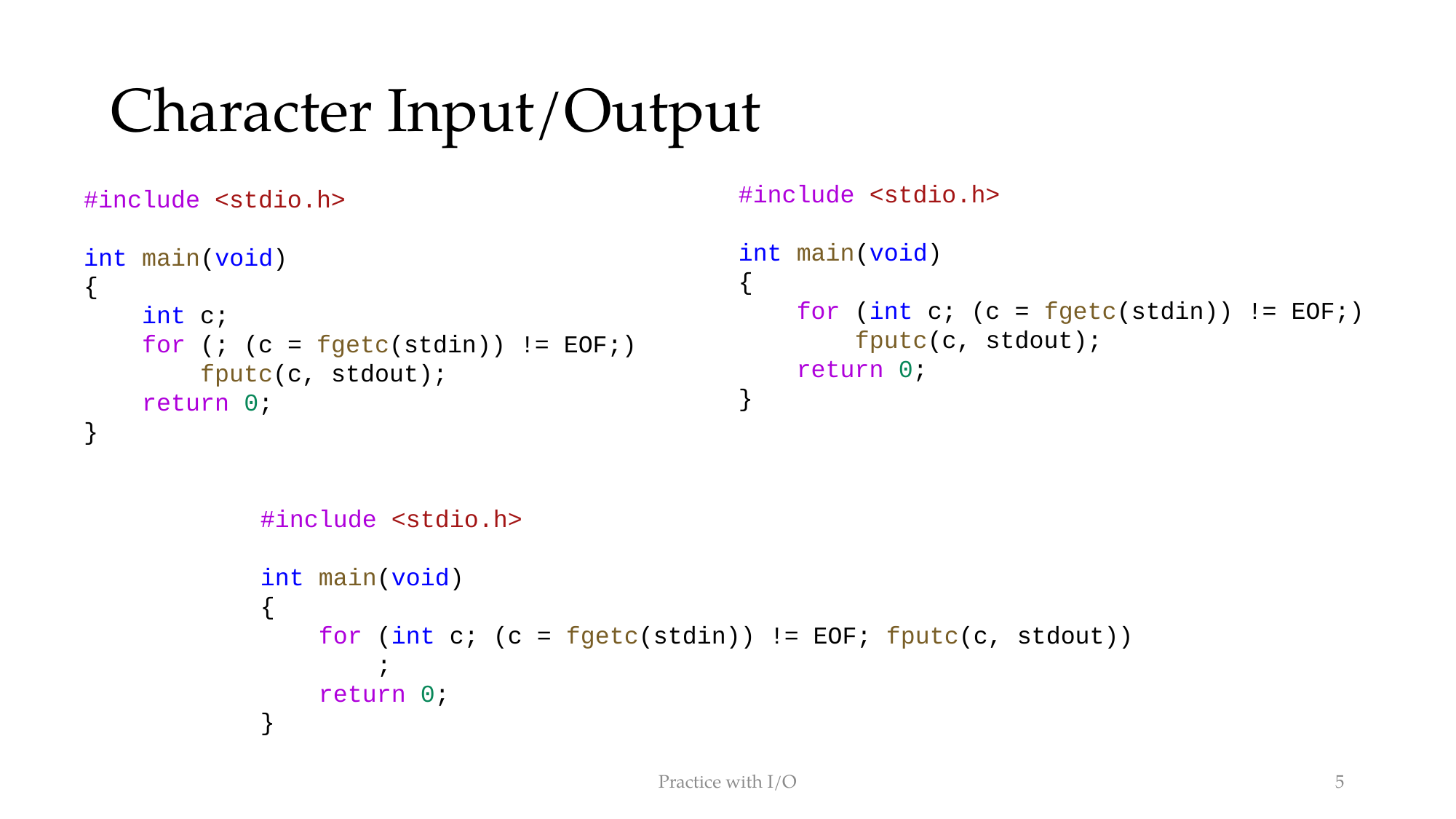

Character Input/Output
#include <stdio.h>
int main(void)
{
    for (int c; (c = fgetc(stdin)) != EOF;)
        fputc(c, stdout);
    return 0;
}
#include <stdio.h>
int main(void)
{
    int c;
    for (; (c = fgetc(stdin)) != EOF;)
        fputc(c, stdout);
    return 0;
}
#include <stdio.h>
int main(void)
{
    for (int c; (c = fgetc(stdin)) != EOF; fputc(c, stdout))
        ;
    return 0;
}
Practice with I/O
5